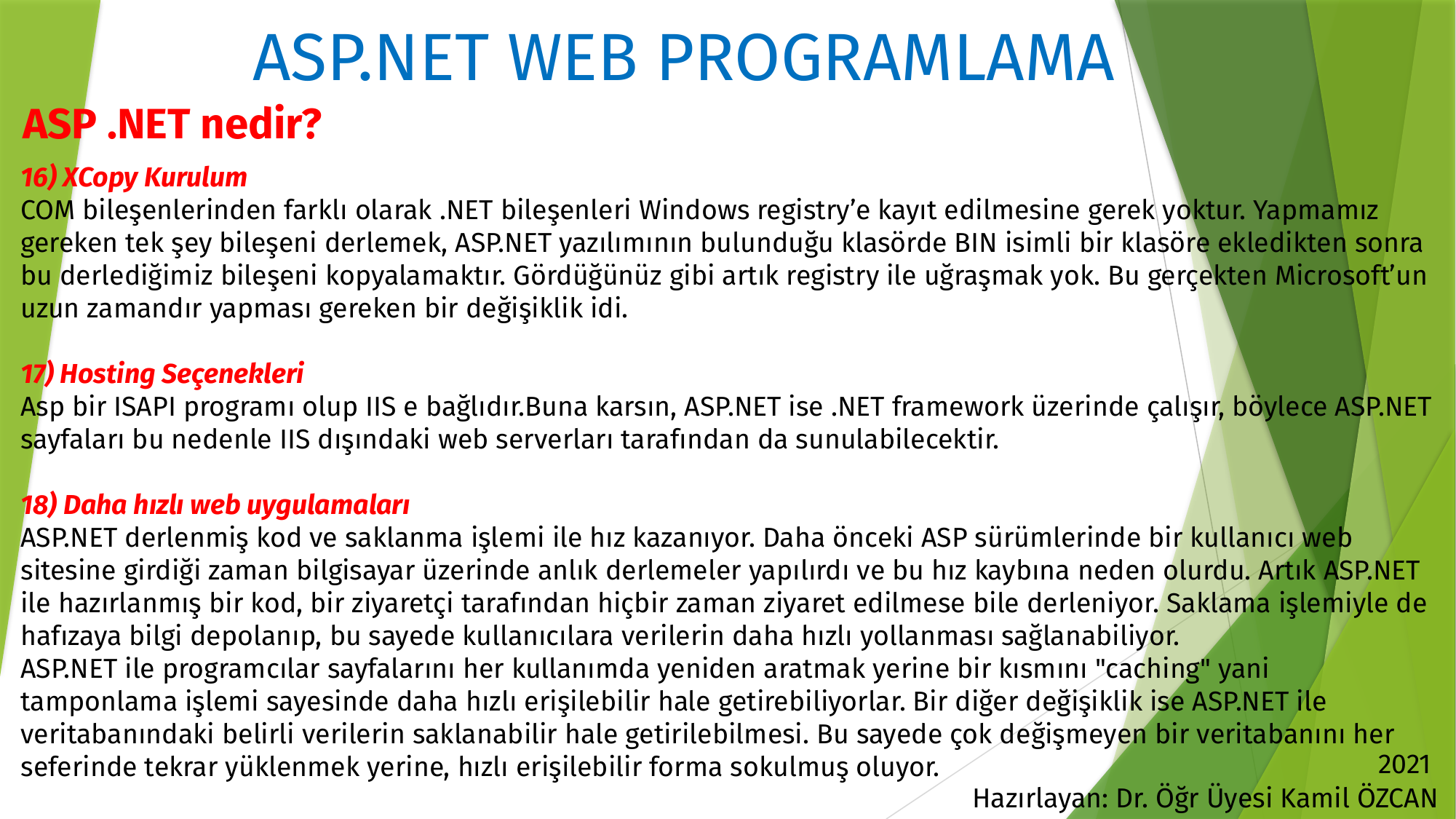

# ASP.NET WEB PROGRAMLAMA

ASP .NET nedir?
16) XCopy Kurulum
COM bileşenlerinden farklı olarak .NET bileşenleri Windows registry’e kayıt edilmesine gerek yoktur. Yapmamız gereken tek şey bileşeni derlemek, ASP.NET yazılımının bulunduğu klasörde BIN isimli bir klasöre ekledikten sonra bu derlediğimiz bileşeni kopyalamaktır. Gördüğünüz gibi artık registry ile uğraşmak yok. Bu gerçekten Microsoft’un uzun zamandır yapması gereken bir değişiklik idi.

17) Hosting Seçenekleri
Asp bir ISAPI programı olup IIS e bağlıdır.Buna karsın, ASP.NET ise .NET framework üzerinde çalışır, böylece ASP.NET sayfaları bu nedenle IIS dışındaki web serverları tarafından da sunulabilecektir.

18) Daha hızlı web uygulamaları
ASP.NET derlenmiş kod ve saklanma işlemi ile hız kazanıyor. Daha önceki ASP sürümlerinde bir kullanıcı web sitesine girdiği zaman bilgisayar üzerinde anlık derlemeler yapılırdı ve bu hız kaybına neden olurdu. Artık ASP.NET ile hazırlanmış bir kod, bir ziyaretçi tarafından hiçbir zaman ziyaret edilmese bile derleniyor. Saklama işlemiyle de hafızaya bilgi depolanıp, bu sayede kullanıcılara verilerin daha hızlı yollanması sağlanabiliyor.
ASP.NET ile programcılar sayfalarını her kullanımda yeniden aratmak yerine bir kısmını "caching" yani tamponlama işlemi sayesinde daha hızlı erişilebilir hale getirebiliyorlar. Bir diğer değişiklik ise ASP.NET ile veritabanındaki belirli verilerin saklanabilir hale getirilebilmesi. Bu sayede çok değişmeyen bir veritabanını her seferinde tekrar yüklenmek yerine, hızlı erişilebilir forma sokulmuş oluyor.
2021
Hazırlayan: Dr. Öğr Üyesi Kamil ÖZCAN